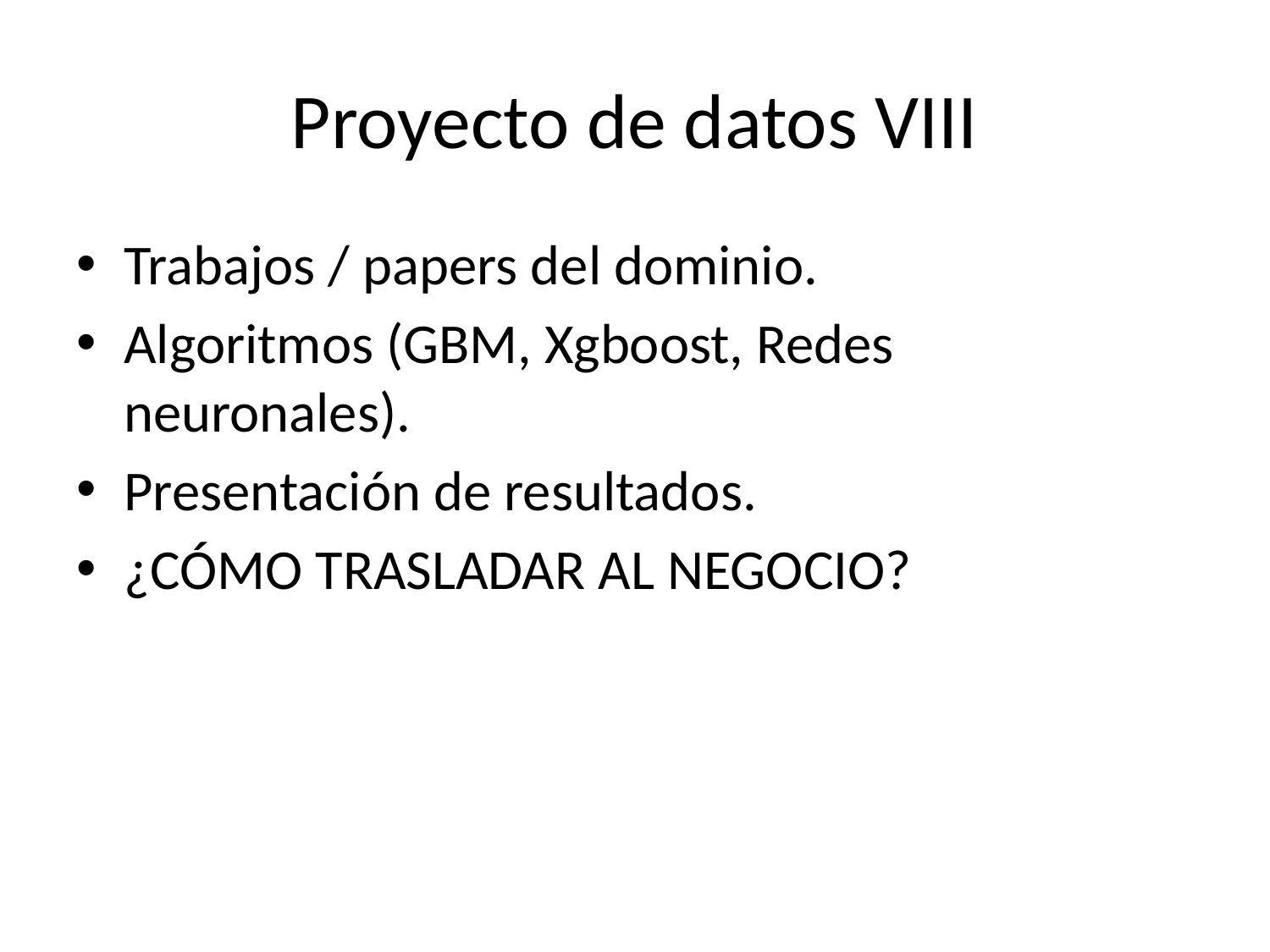

# Proyecto de datos VIII
Trabajos / papers del dominio.
Algoritmos (GBM, Xgboost, Redes neuronales).
Presentación de resultados.
¿CÓMO TRASLADAR AL NEGOCIO?